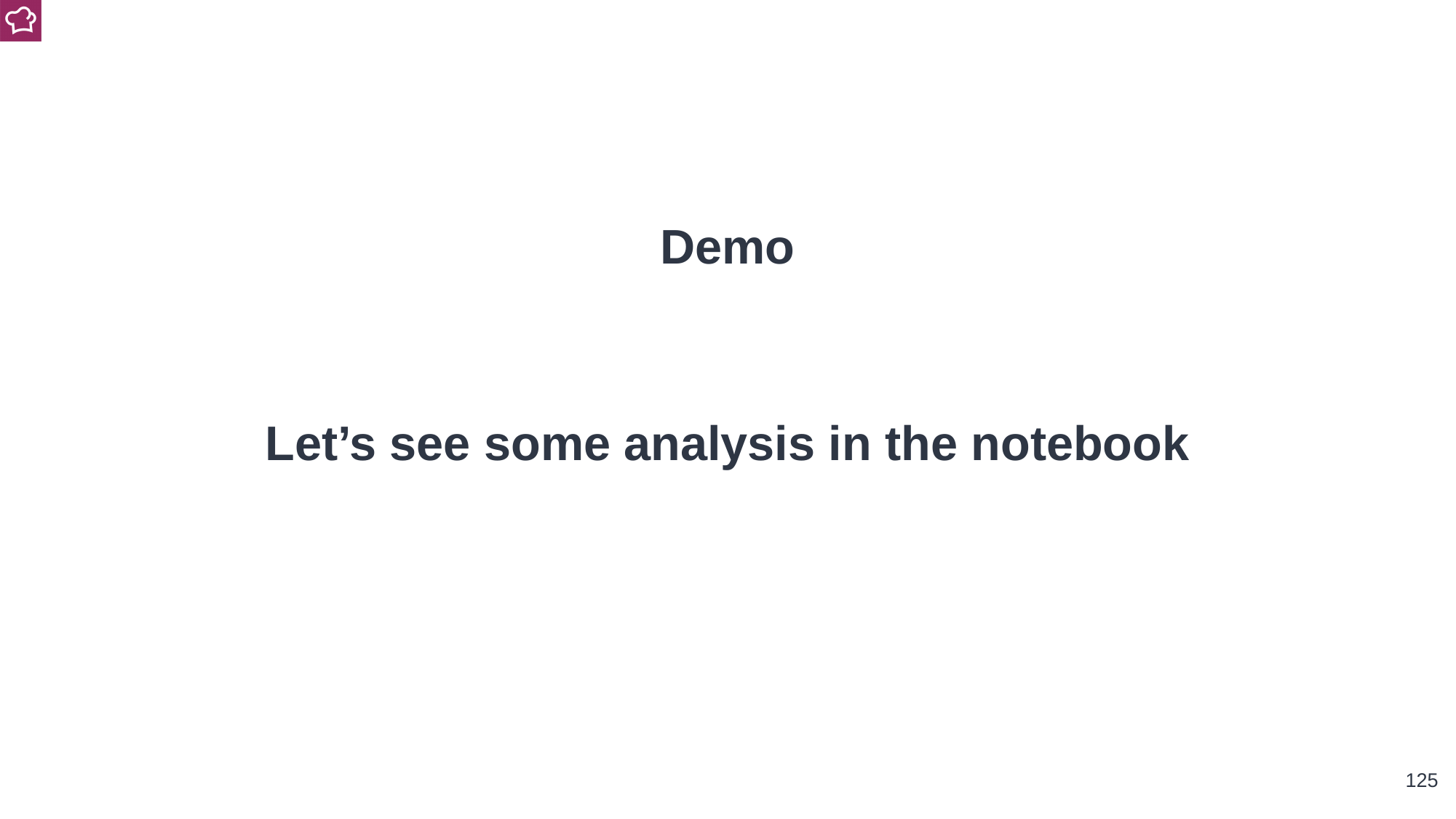

Demo
Let’s see some analysis in the notebook
125